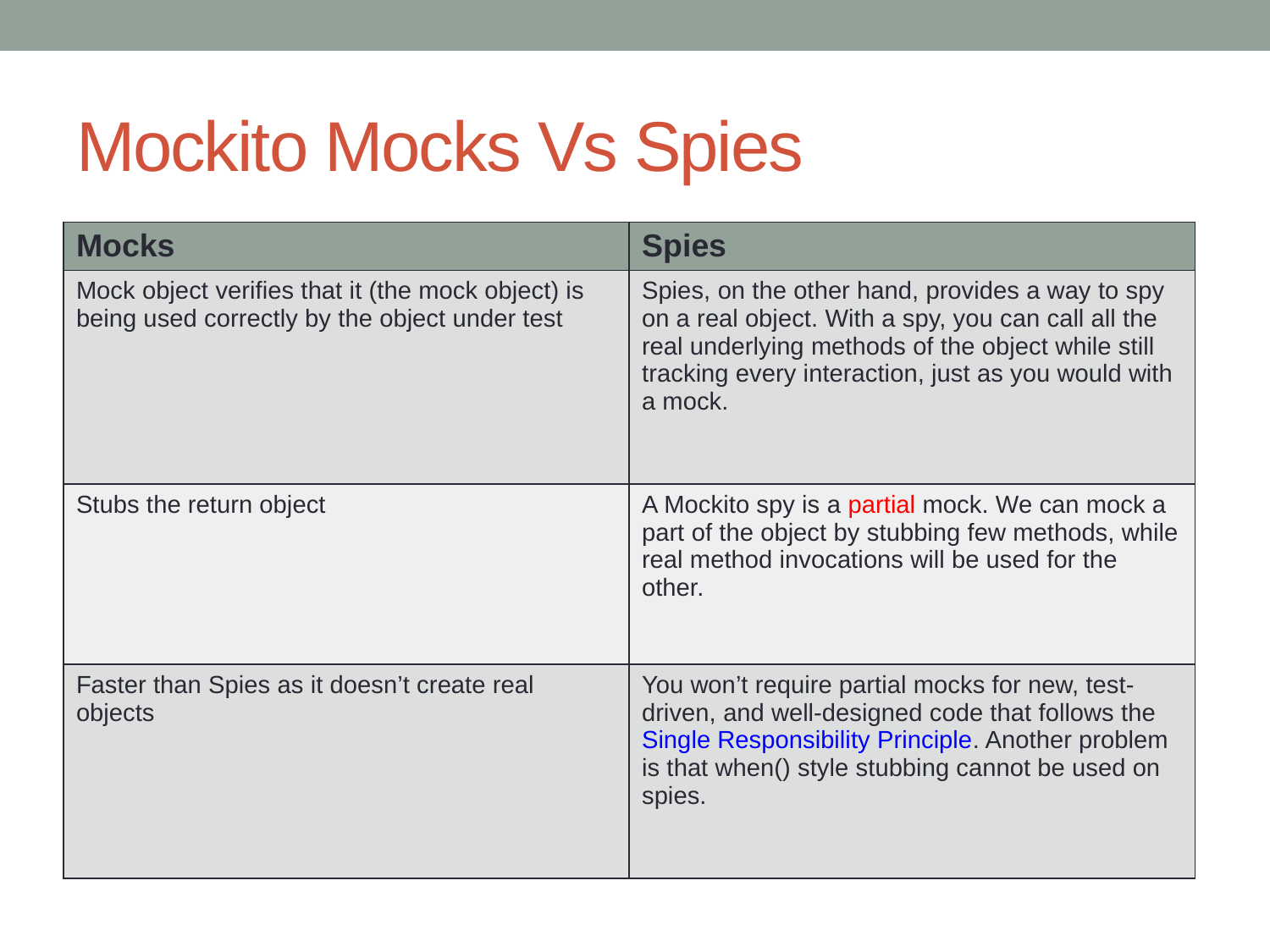

# Mockito Mocks Vs Spies
| Mocks | Spies |
| --- | --- |
| Mock object verifies that it (the mock object) is being used correctly by the object under test | Spies, on the other hand, provides a way to spy on a real object. With a spy, you can call all the real underlying methods of the object while still tracking every interaction, just as you would with a mock. |
| Stubs the return object | A Mockito spy is a partial mock. We can mock a part of the object by stubbing few methods, while real method invocations will be used for the other. |
| Faster than Spies as it doesn’t create real objects | You won’t require partial mocks for new, test-driven, and well-designed code that follows the Single Responsibility Principle. Another problem is that when() style stubbing cannot be used on spies. |